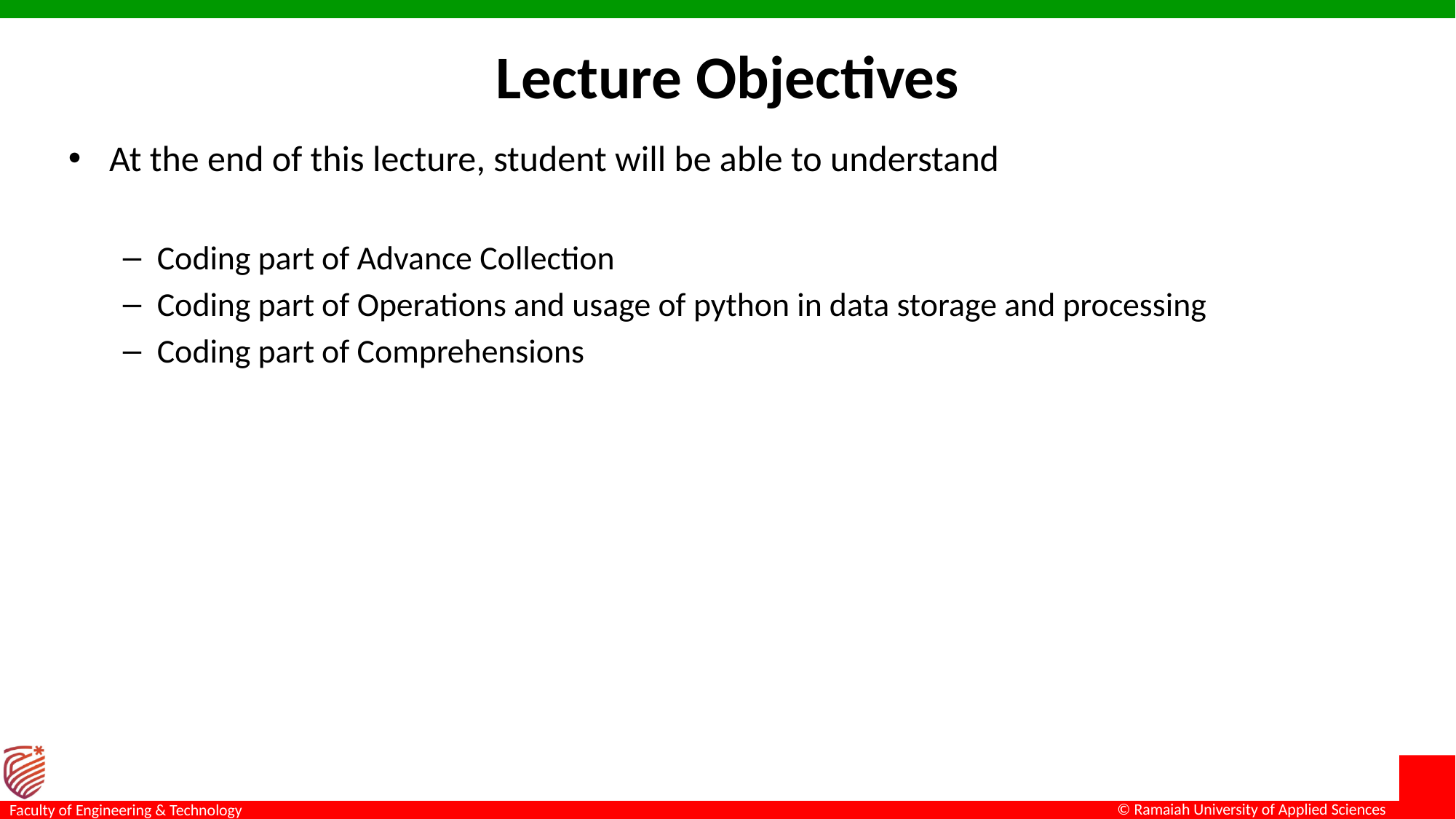

# Lecture Objectives
At the end of this lecture, student will be able to understand

Coding part of Advance Collection
Coding part of Operations and usage of python in data storage and processing
Coding part of Comprehensions